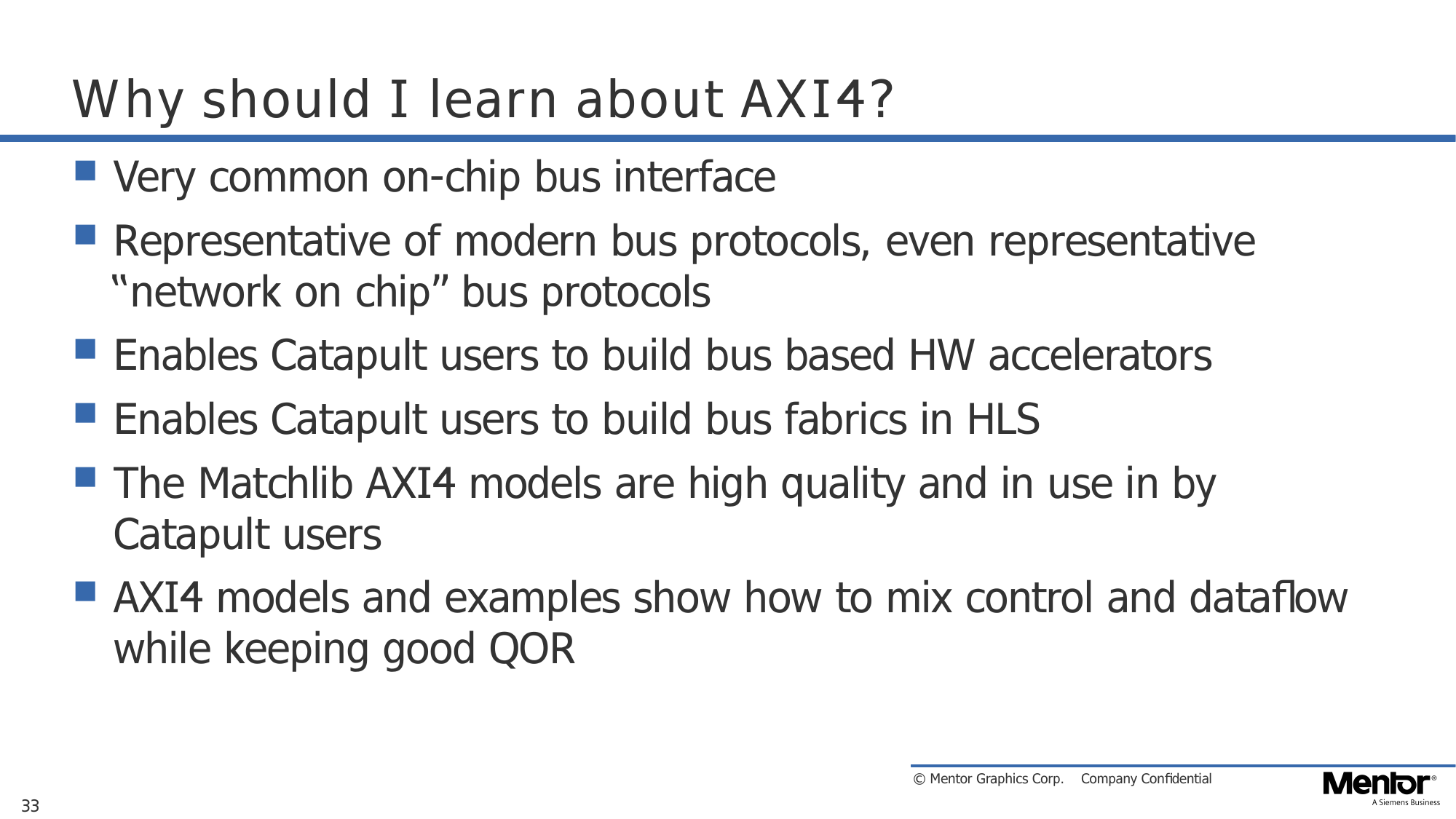

# Why should I learn about AXI4?
Very common on-chip bus interface
Representative of modern bus protocols, even representative “network on chip” bus protocols
Enables Catapult users to build bus based HW accelerators
Enables Catapult users to build bus fabrics in HLS
The Matchlib AXI4 models are high quality and in use in by Catapult users
AXI4 models and examples show how to mix control and dataflow while keeping good QOR
33